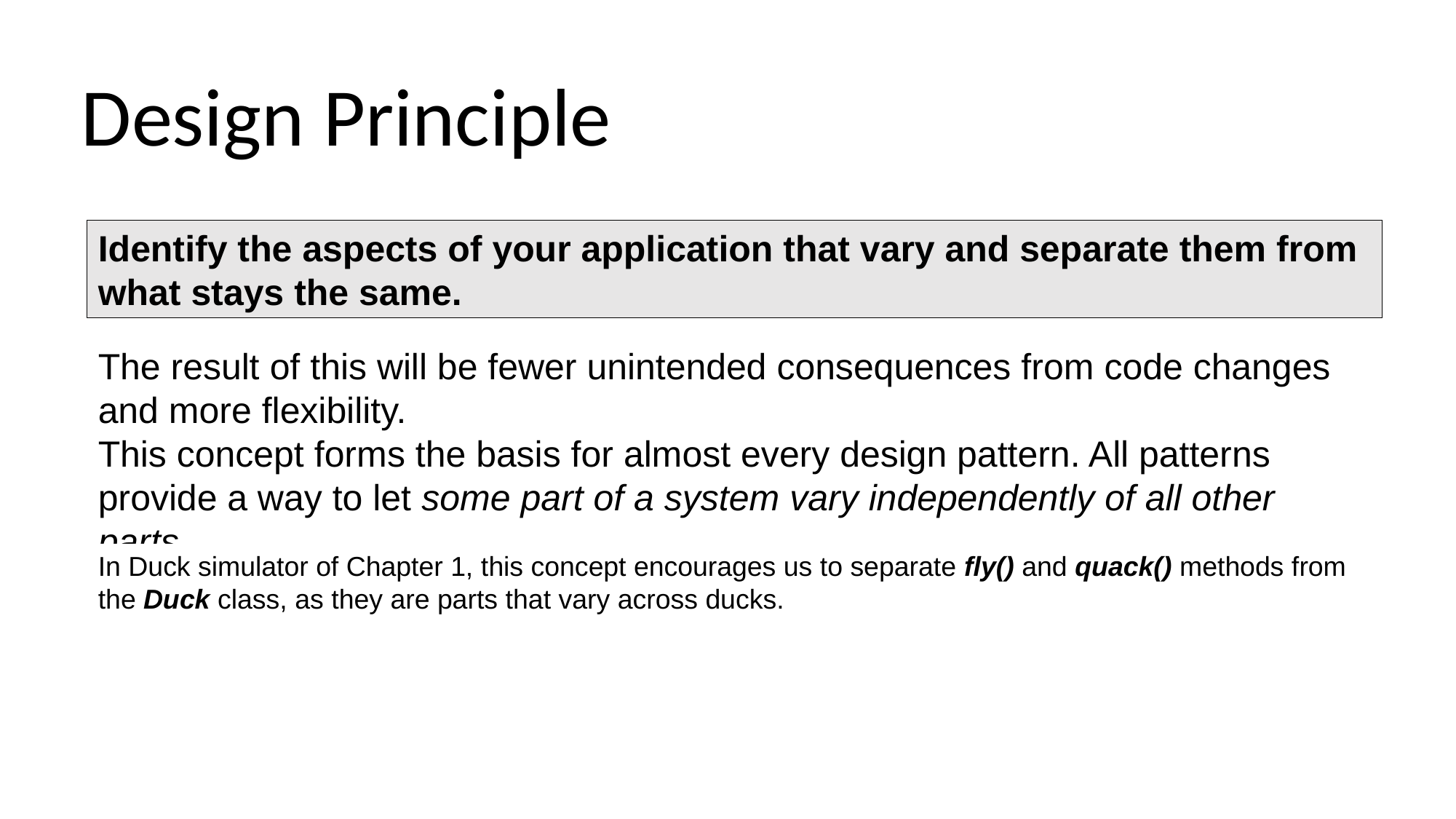

Design Principle
Identify the aspects of your application that vary and separate them from what stays the same.
The result of this will be fewer unintended consequences from code changes and more flexibility.
This concept forms the basis for almost every design pattern. All patterns provide a way to let some part of a system vary independently of all other parts.
In Duck simulator of Chapter 1, this concept encourages us to separate fly() and quack() methods from the Duck class, as they are parts that vary across ducks.